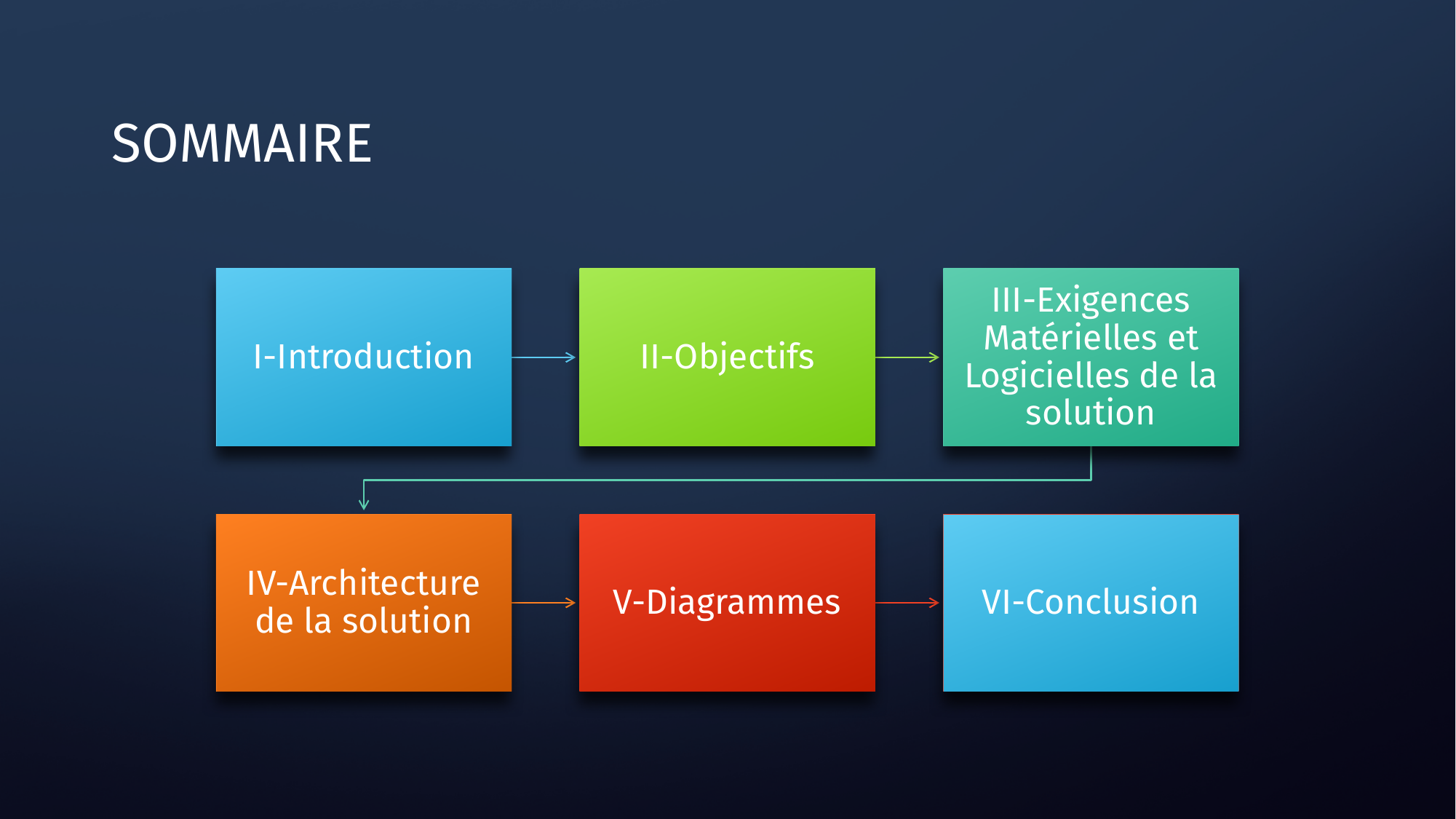

# sommaire

I-Introduction

II-Objectifs

III-Exigences Matérielles et Logicielles de la solution

IV-Architecture de la solution

V-Diagrammes
VI-Conclusion